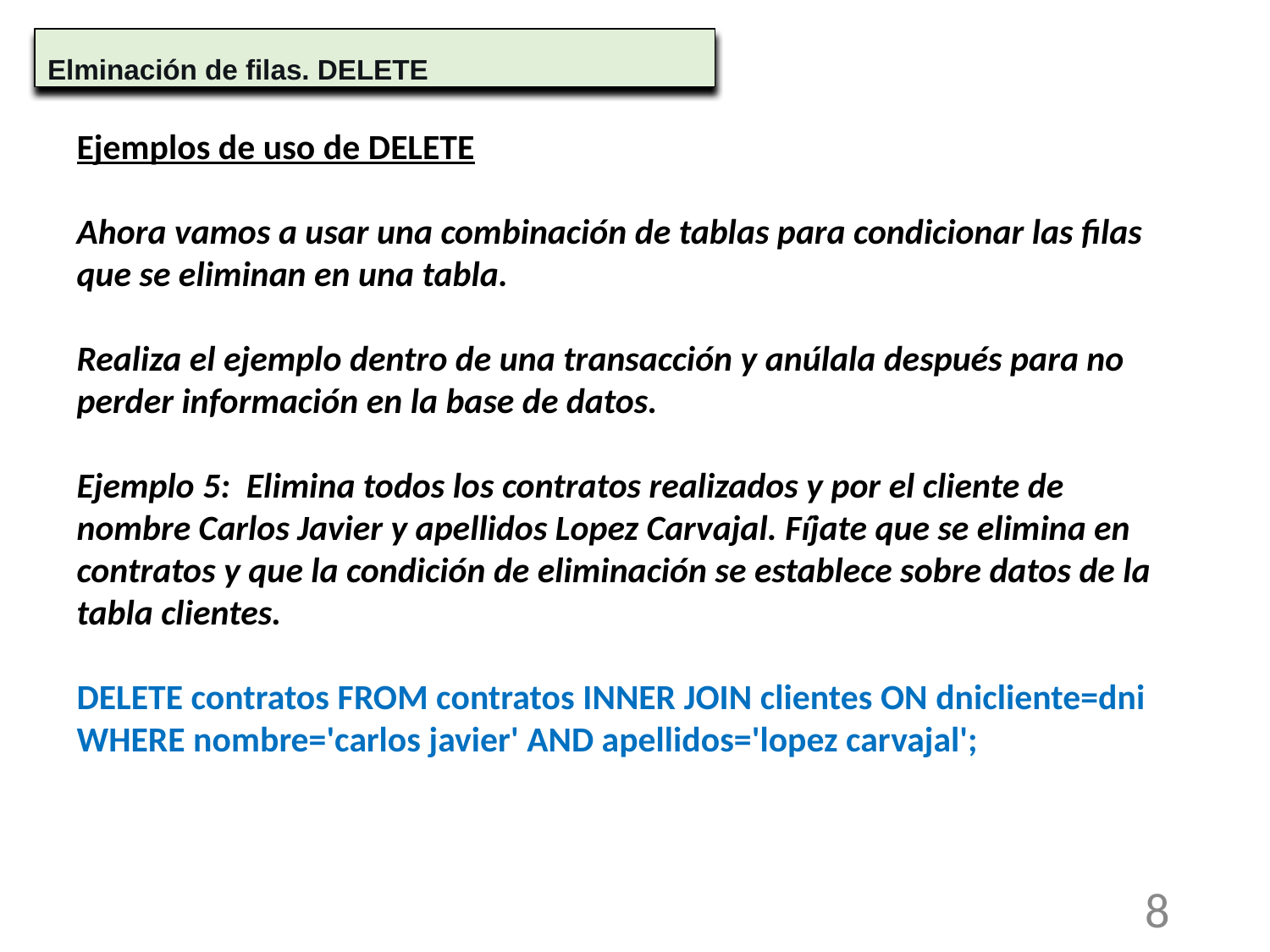

Elminación de filas. DELETE
Ejemplos de uso de DELETE

Ahora vamos a usar una combinación de tablas para condicionar las filas que se eliminan en una tabla.

Realiza el ejemplo dentro de una transacción y anúlala después para no perder información en la base de datos.

Ejemplo 5:  Elimina todos los contratos realizados y por el cliente de nombre Carlos Javier y apellidos Lopez Carvajal. Fíjate que se elimina en contratos y que la condición de eliminación se establece sobre datos de la tabla clientes.

DELETE contratos FROM contratos INNER JOIN clientes ON dnicliente=dni WHERE nombre='carlos javier' AND apellidos='lopez carvajal';
8